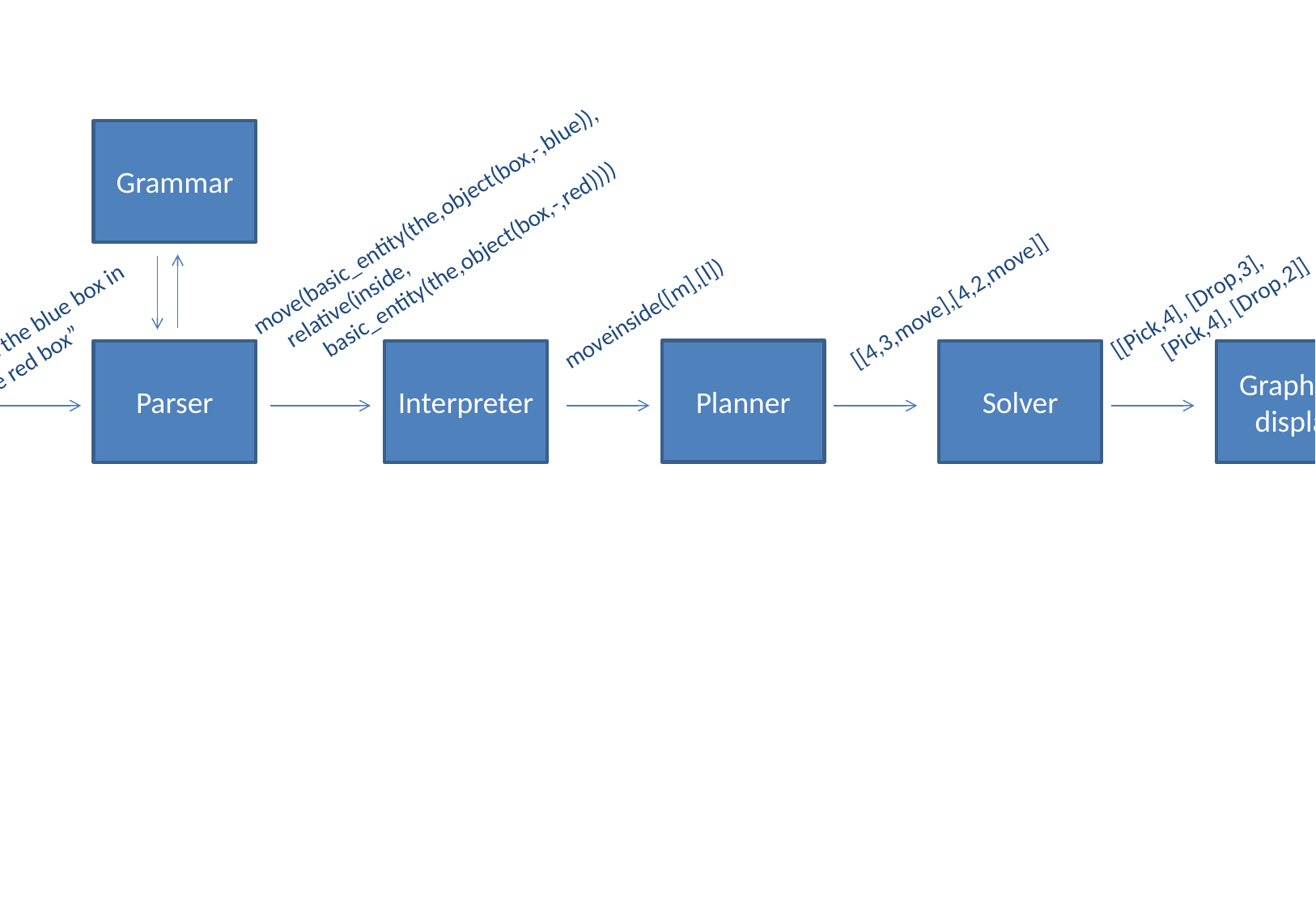

Grammar
move(basic_entity(the,object(box,-,blue)),
    relative(inside,
         basic_entity(the,object(box,-,red))))
[[Pick,4], [Drop,3],
        [Pick,4], [Drop,2]]
moveinside([m],[l])
[[4,3,move],[4,2,move]]
Graphic animations
“Put the blue box in the red box”
Planner
Parser
Interpreter
Solver
Graphical
display